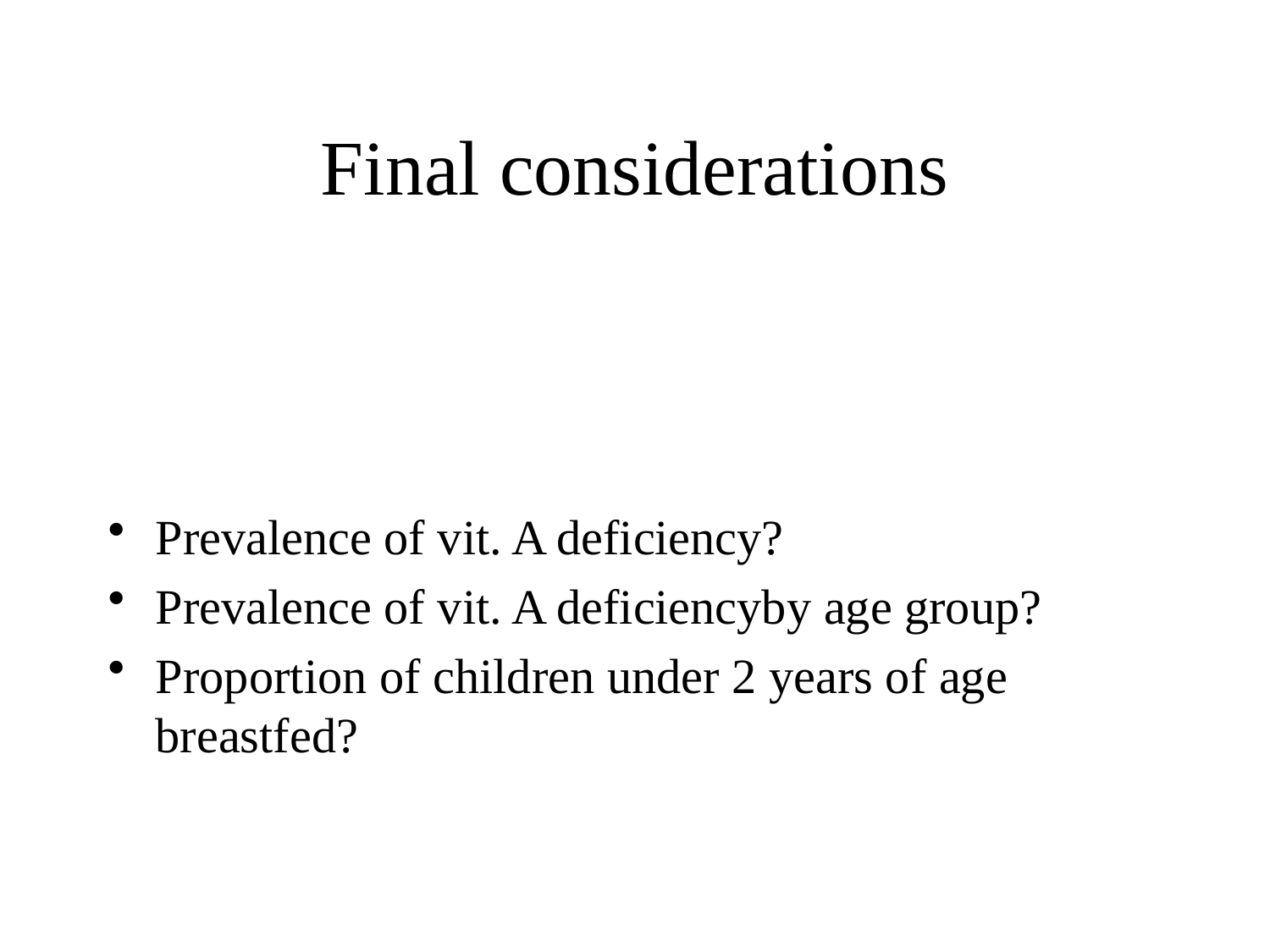

# Final considerations

Prevalence of vit. A deficiency?
Prevalence of vit. A deficiencyby age group?
Proportion of children under 2 years of age breastfed?